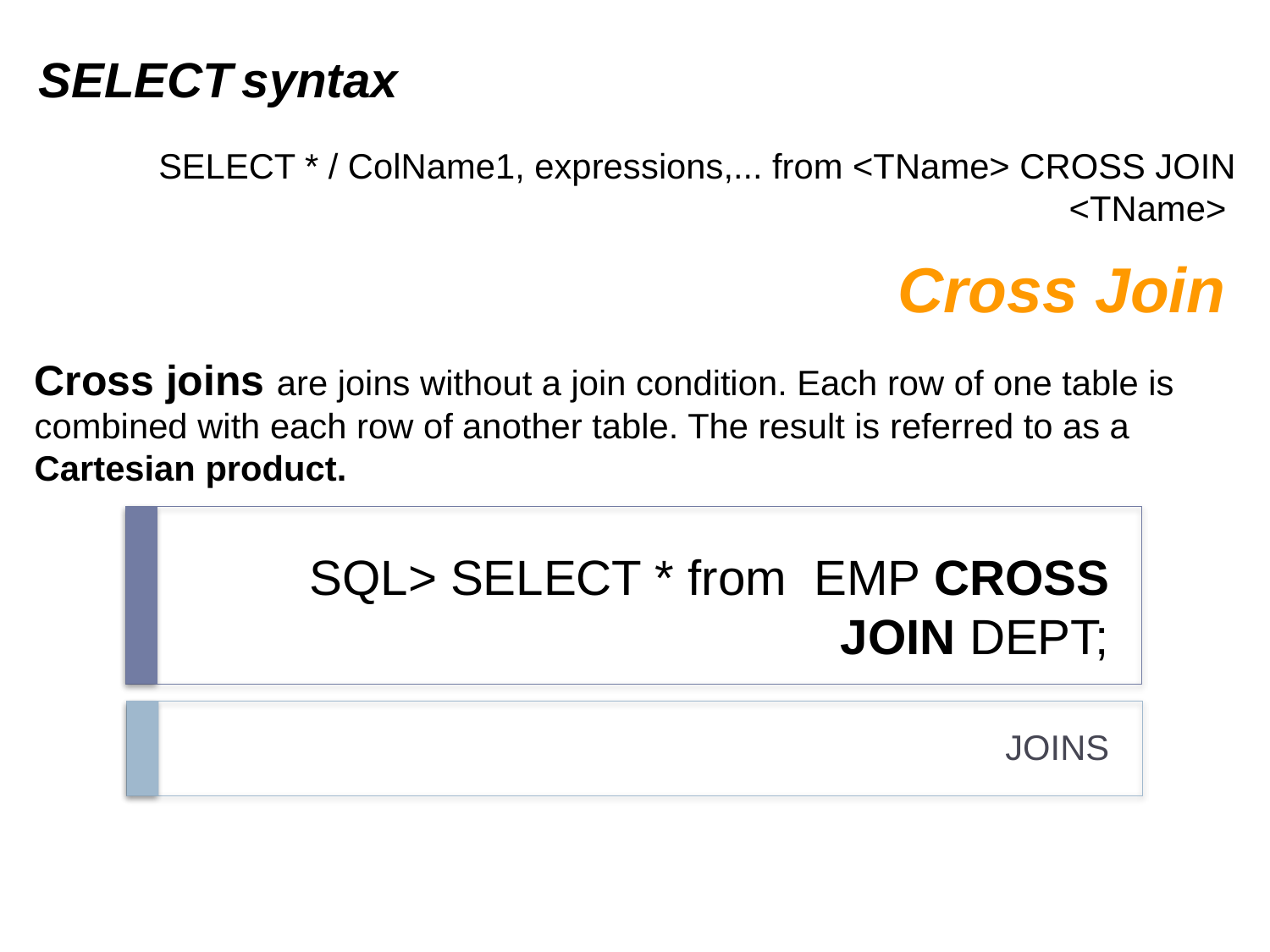

SELECT syntax
SELECT * / ColName1, expressions,... from <TName> CROSS JOIN <TName>
Cross Join
Cross joins are joins without a join condition. Each row of one table is combined with each row of another table. The result is referred to as a Cartesian product.
# SQL> SELECT * from  EMP CROSS JOIN DEPT;
JOINS